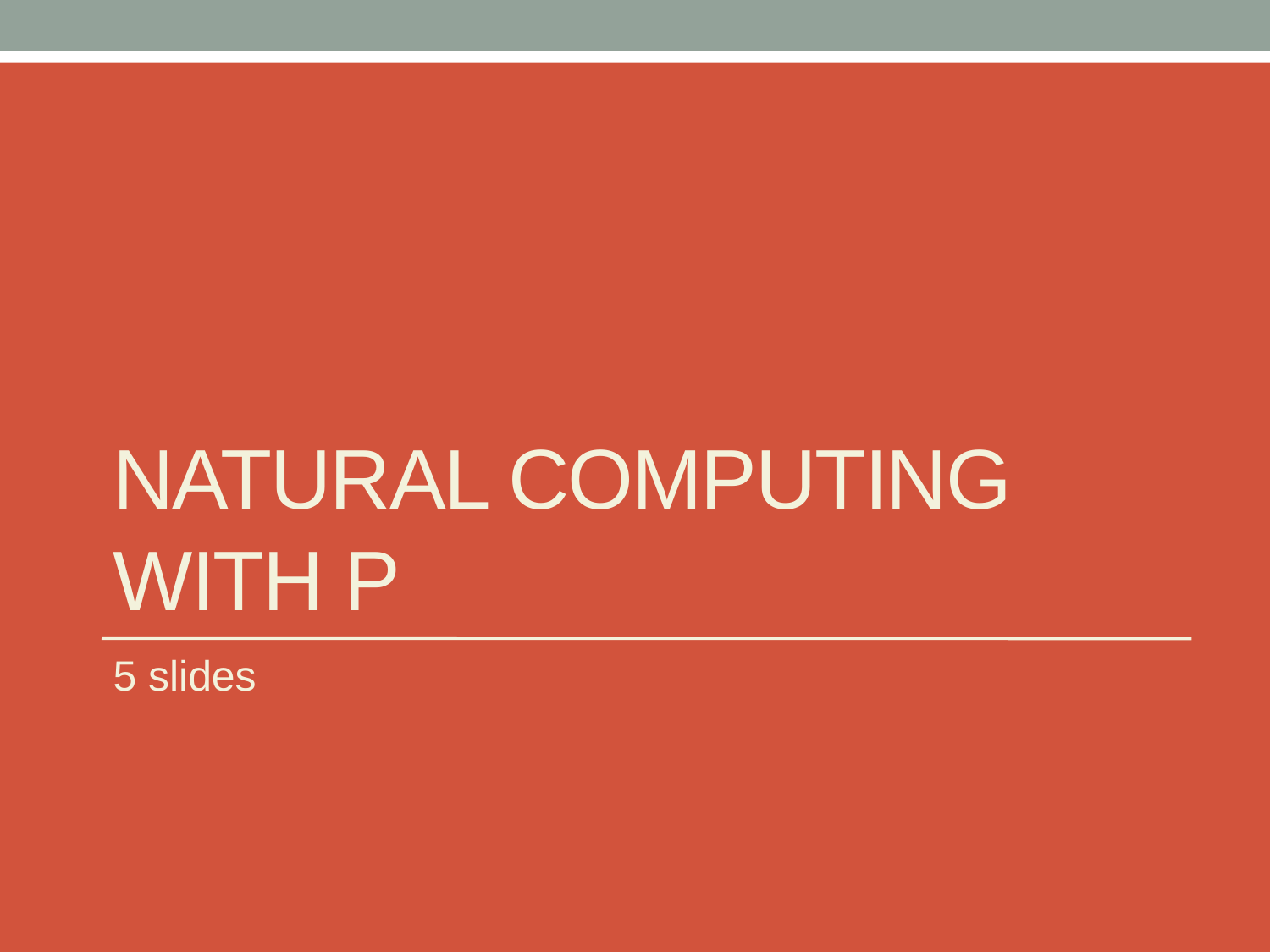

# Natural Computing with P
5 slides